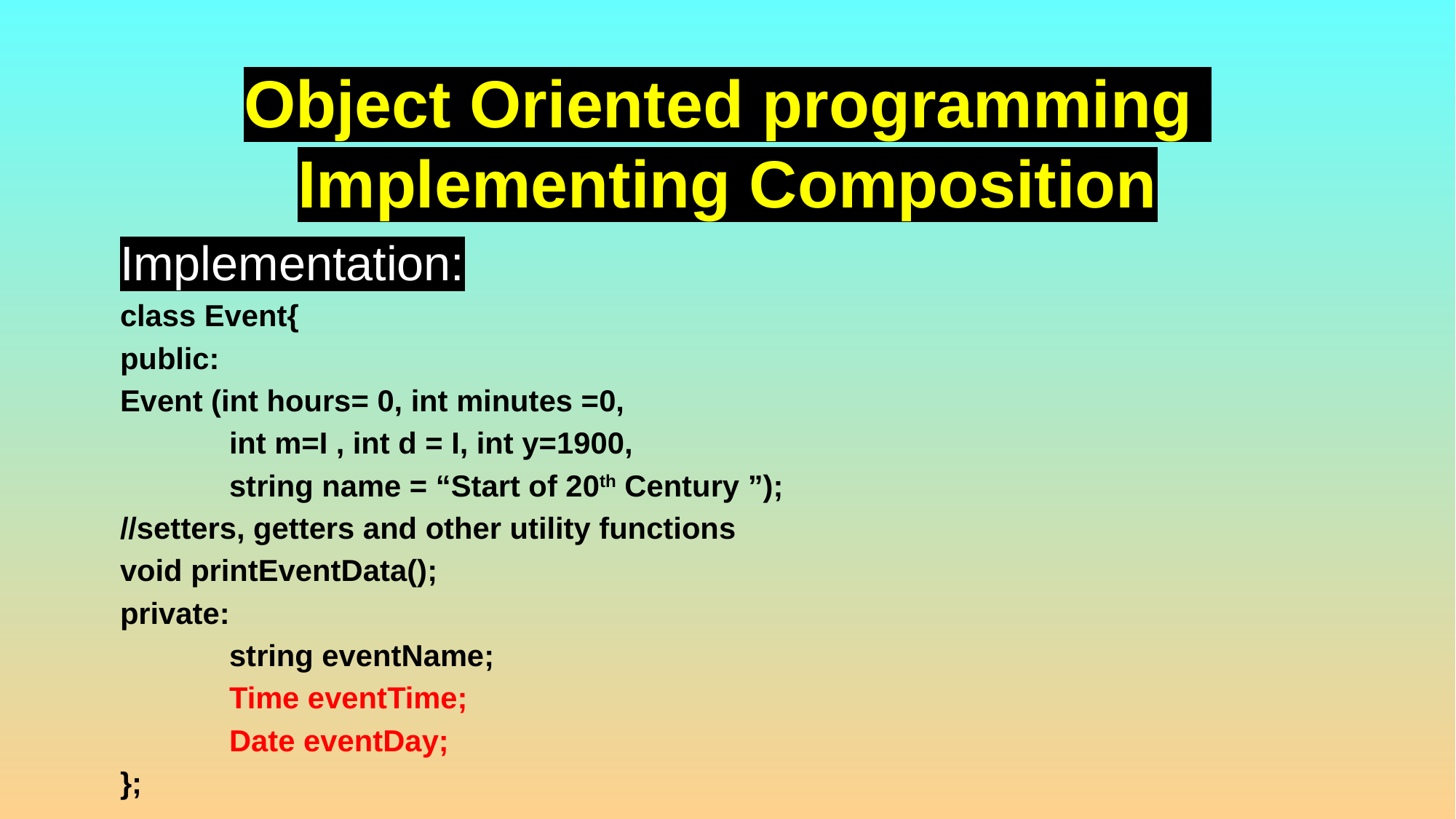

# Object Oriented programming Implementing Composition
Implementation:
class Event{
public:
Event (int hours= 0, int minutes =0,
	int m=I , int d = I, int y=1900,
	string name = “Start of 20th Century ”);
//setters, getters and other utility functions
void printEventData();
private:
	string eventName;
	Time eventTime;
	Date eventDay;
};